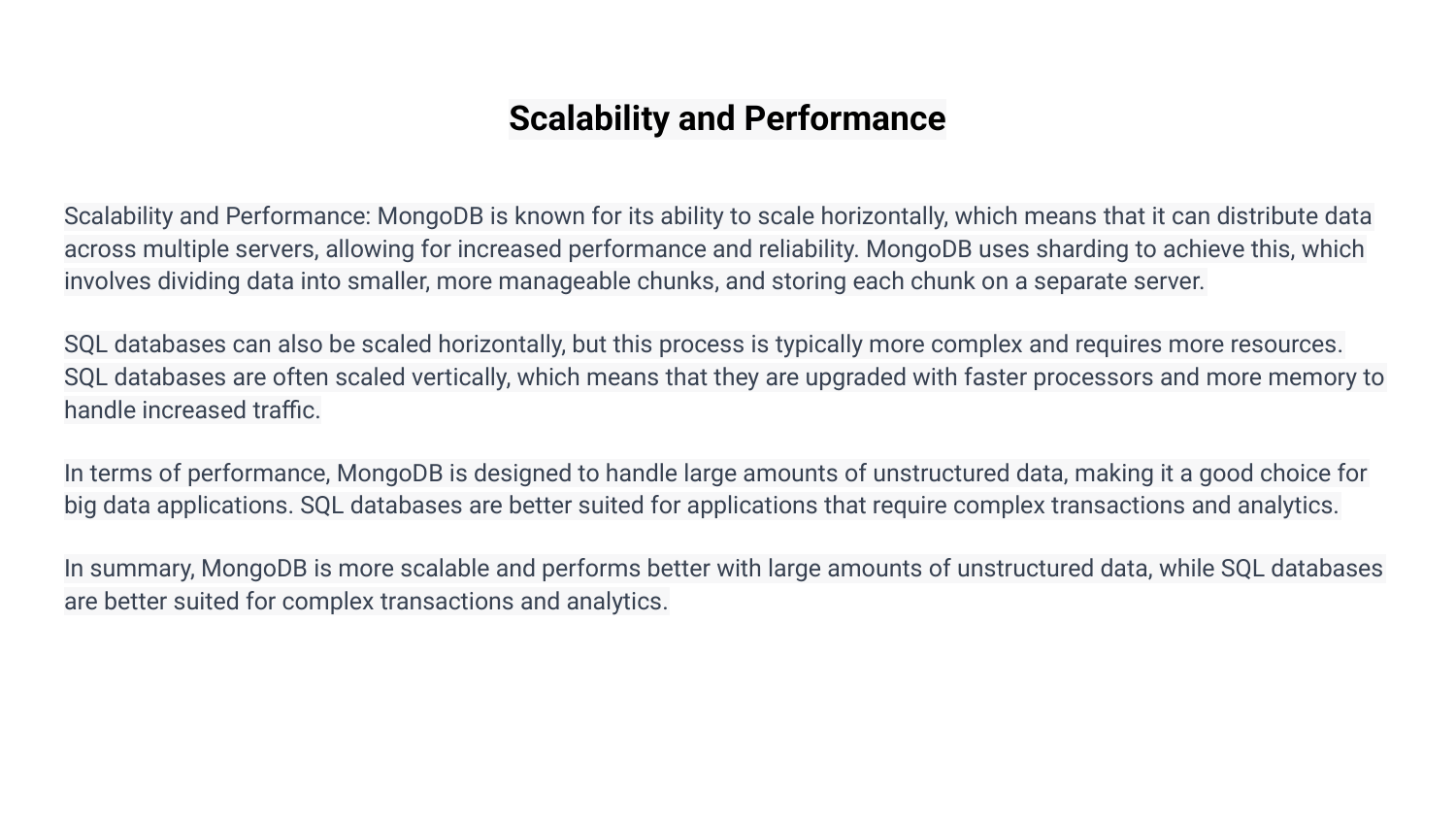

# Scalability and Performance

Scalability and Performance: MongoDB is known for its ability to scale horizontally, which means that it can distribute data across multiple servers, allowing for increased performance and reliability. MongoDB uses sharding to achieve this, which involves dividing data into smaller, more manageable chunks, and storing each chunk on a separate server.
SQL databases can also be scaled horizontally, but this process is typically more complex and requires more resources. SQL databases are often scaled vertically, which means that they are upgraded with faster processors and more memory to handle increased traffic.
In terms of performance, MongoDB is designed to handle large amounts of unstructured data, making it a good choice for big data applications. SQL databases are better suited for applications that require complex transactions and analytics.
In summary, MongoDB is more scalable and performs better with large amounts of unstructured data, while SQL databases are better suited for complex transactions and analytics.